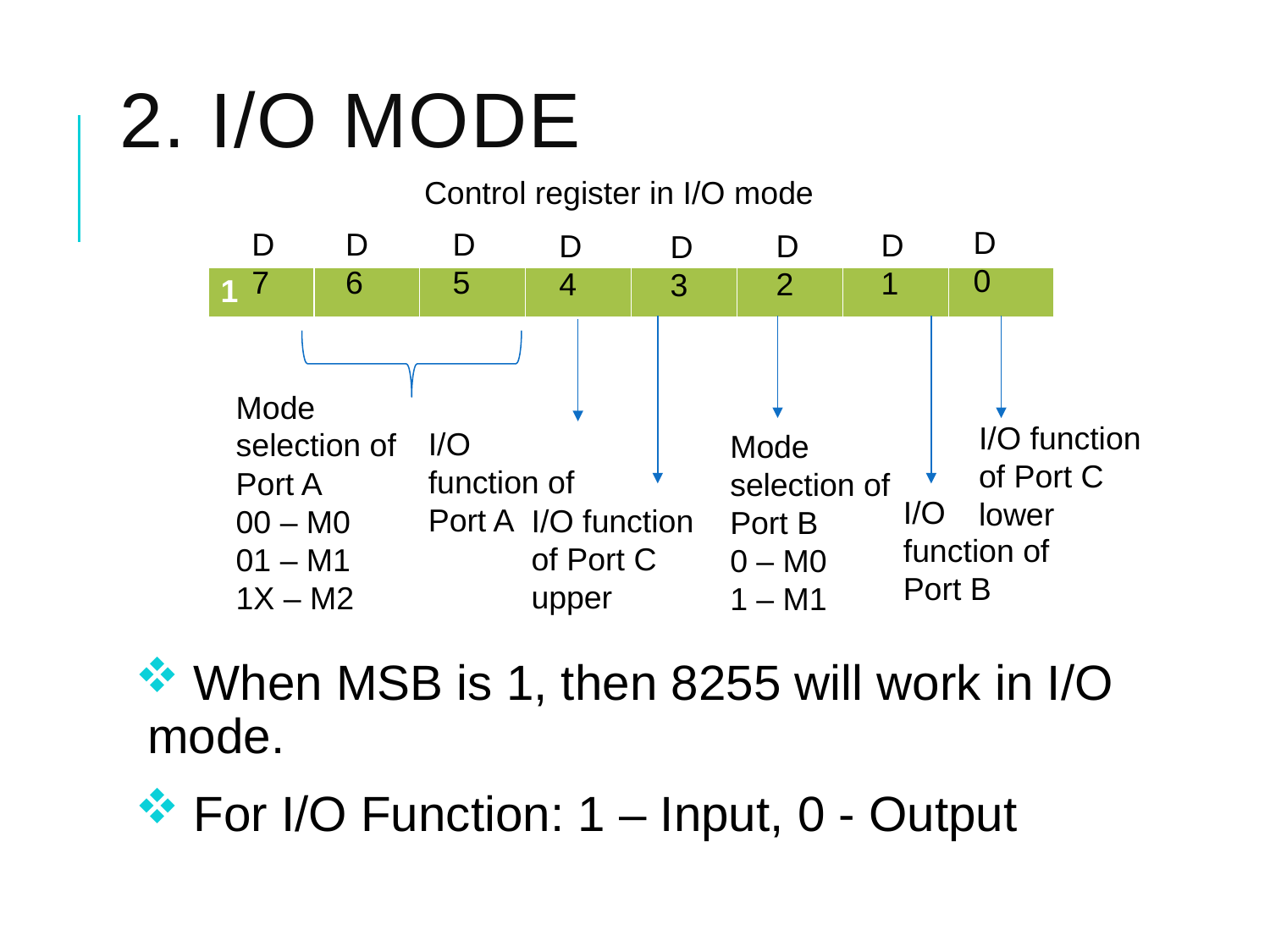

# 2. I/O Mode
Control register in I/O mode
D0
D7
D6
D5
D1
D4
D2
D3

| 1 |  |  |  |  |  |  |  |
| --- | --- | --- | --- | --- | --- | --- | --- |
Mode selection of Port A
00 – M0
01 – M1
1X – M2
I/O function of Port C lower
I/O function of Port A
Mode selection of Port B
0 – M0
1 – M1
I/O function of Port B
I/O function of Port C upper
 When MSB is 1, then 8255 will work in I/O mode.
 For I/O Function: 1 – Input, 0 - Output